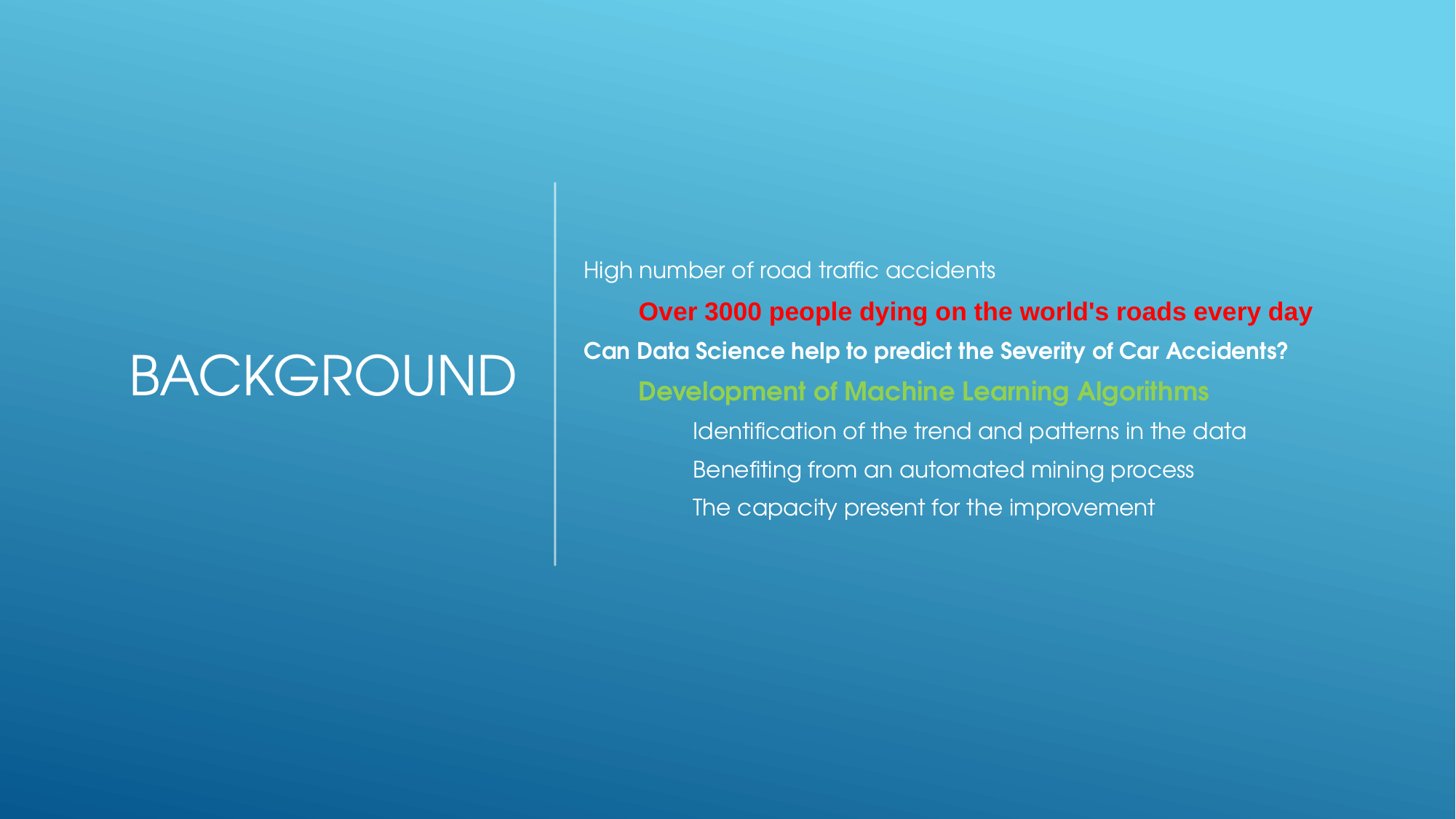

# Background
High number of road traffic accidents
Over 3000 people dying on the world's roads every day
Can Data Science help to predict the Severity of Car Accidents?
Development of Machine Learning Algorithms
Identification of the trend and patterns in the data
Benefiting from an automated mining process
The capacity present for the improvement